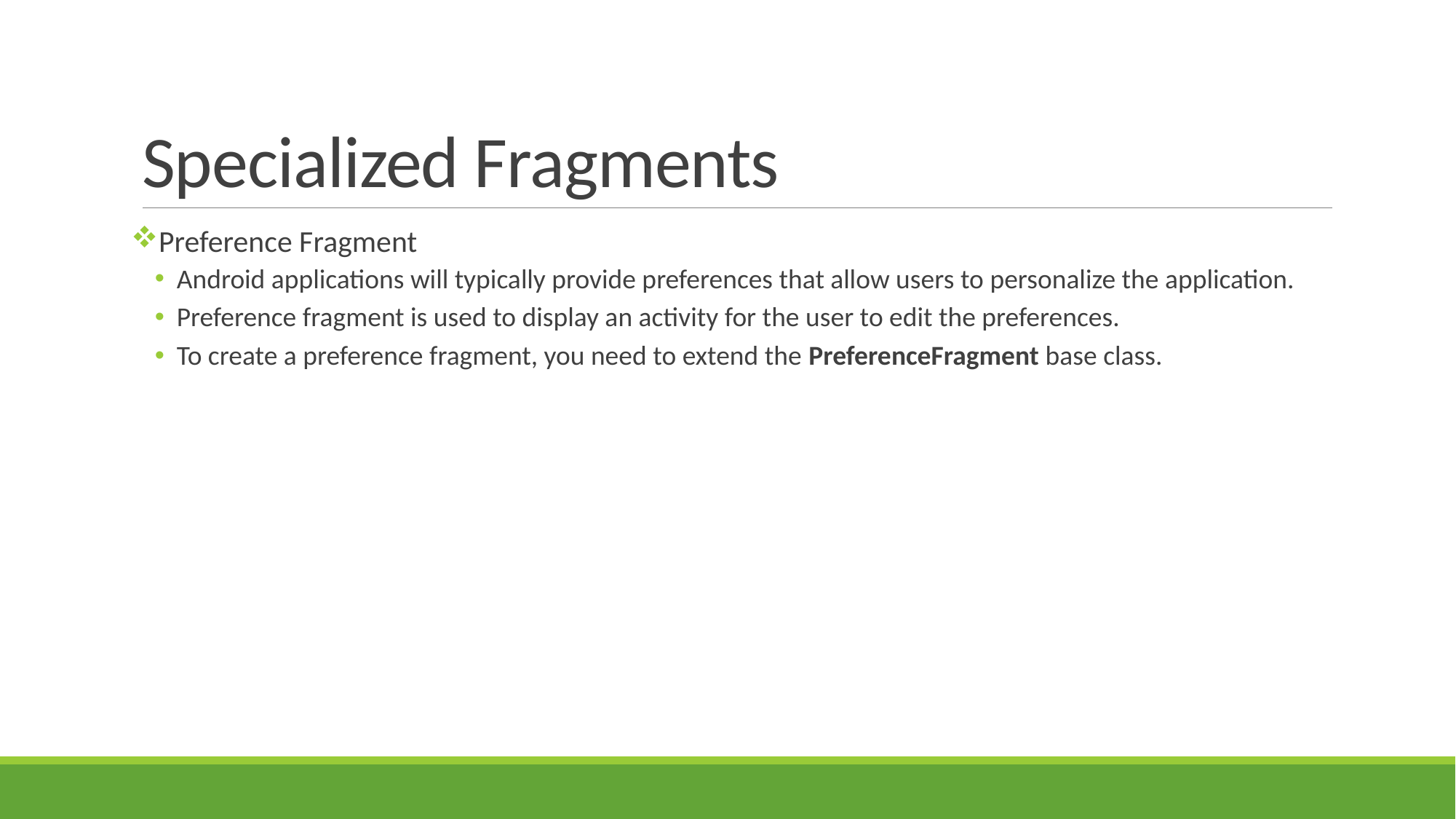

# Specialized Fragments
Preference Fragment
Android applications will typically provide preferences that allow users to personalize the application.
Preference fragment is used to display an activity for the user to edit the preferences.
To create a preference fragment, you need to extend the PreferenceFragment base class.